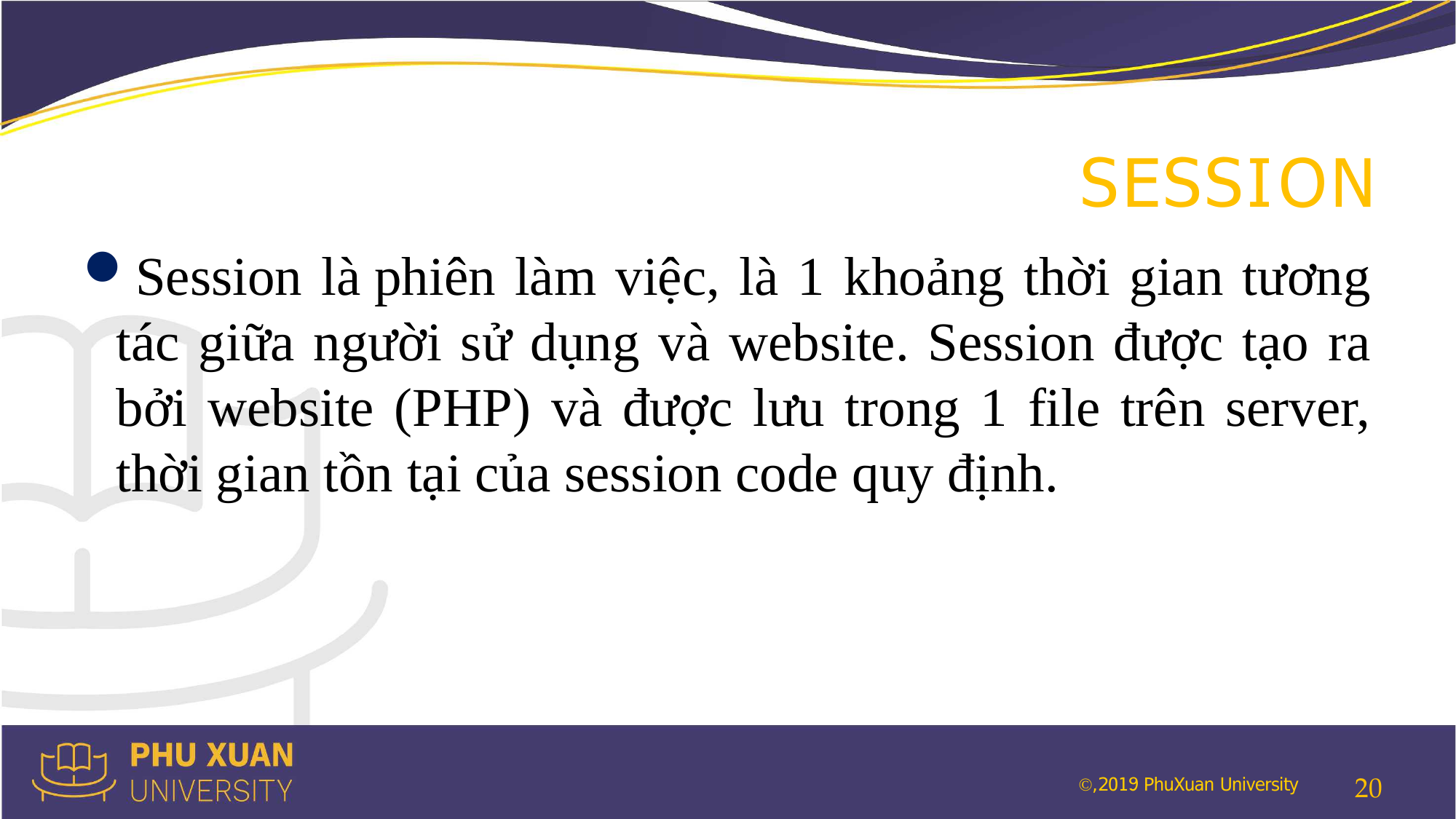

# SESSION
Session là phiên làm việc, là 1 khoảng thời gian tương tác giữa người sử dụng và website. Session được tạo ra bởi website (PHP) và được lưu trong 1 file trên server, thời gian tồn tại của session code quy định.
20